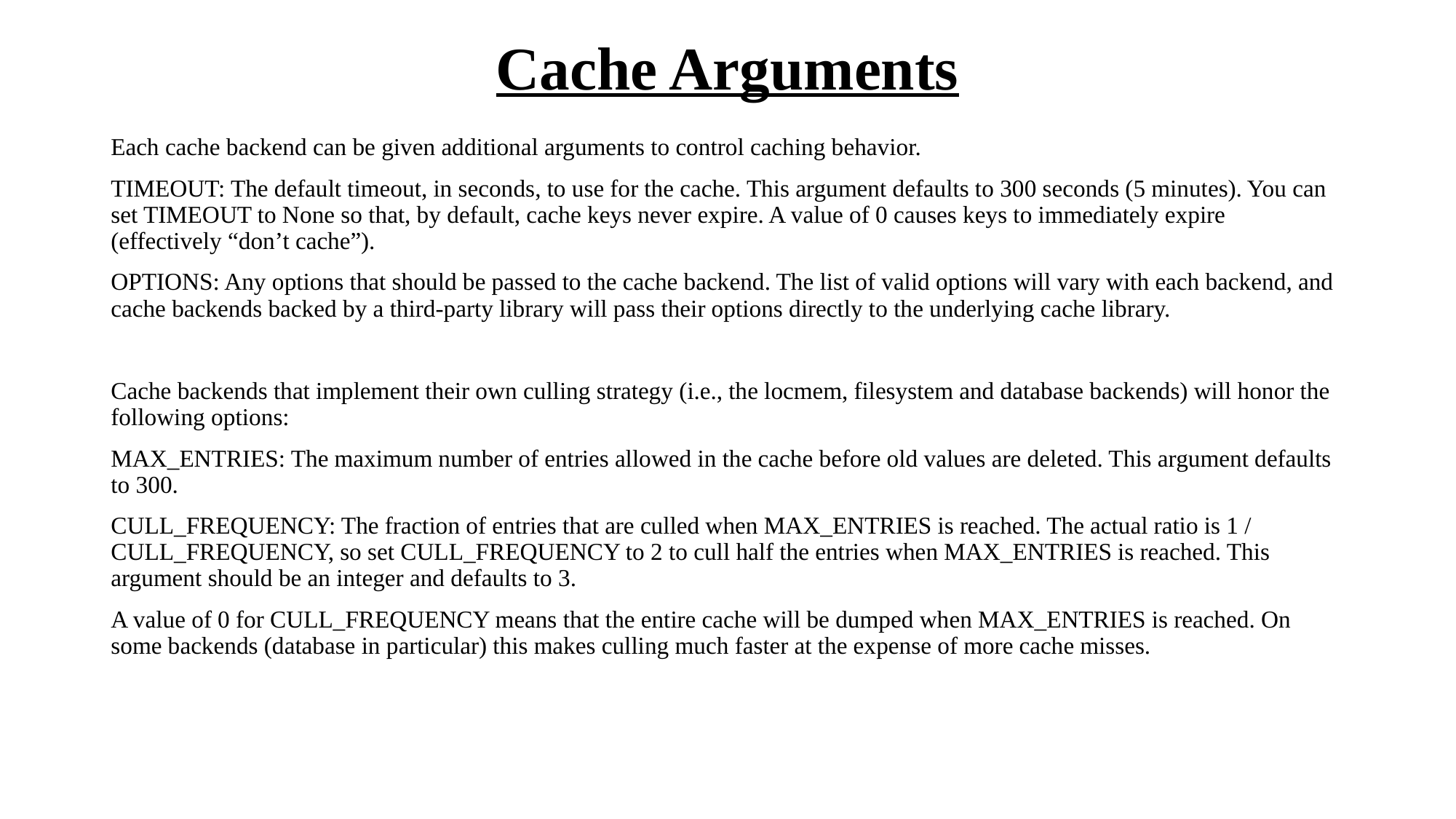

# Cache Arguments
Each cache backend can be given additional arguments to control caching behavior.
TIMEOUT: The default timeout, in seconds, to use for the cache. This argument defaults to 300 seconds (5 minutes). You can set TIMEOUT to None so that, by default, cache keys never expire. A value of 0 causes keys to immediately expire (effectively “don’t cache”).
OPTIONS: Any options that should be passed to the cache backend. The list of valid options will vary with each backend, and cache backends backed by a third-party library will pass their options directly to the underlying cache library.

Cache backends that implement their own culling strategy (i.e., the locmem, filesystem and database backends) will honor the following options:
MAX_ENTRIES: The maximum number of entries allowed in the cache before old values are deleted. This argument defaults to 300.
CULL_FREQUENCY: The fraction of entries that are culled when MAX_ENTRIES is reached. The actual ratio is 1 / CULL_FREQUENCY, so set CULL_FREQUENCY to 2 to cull half the entries when MAX_ENTRIES is reached. This argument should be an integer and defaults to 3.
A value of 0 for CULL_FREQUENCY means that the entire cache will be dumped when MAX_ENTRIES is reached. On some backends (database in particular) this makes culling much faster at the expense of more cache misses.